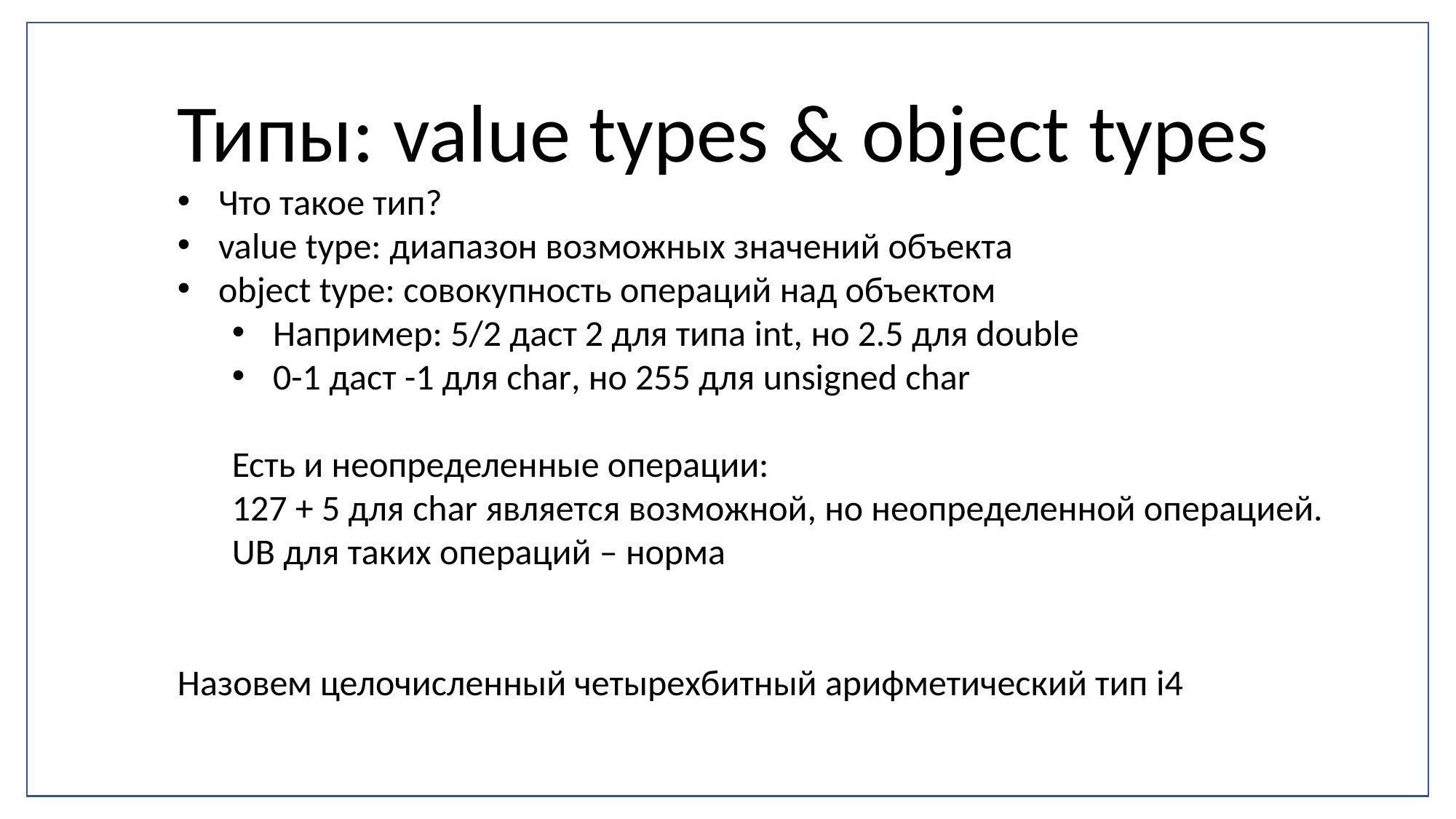

Типы: value types & object types
Что такое тип?
value type: диапазон возможных значений объекта
object type: совокупность операций над объектом
Например: 5/2 даст 2 для типа int, но 2.5 для double
0-1 даст -1 для char, но 255 для unsigned char

Есть и неопределенные операции:
127 + 5 для char является возможной, но неопределенной операцией.
UB для таких операций – норма

Назовем целочисленный четырехбитный арифметический тип i4